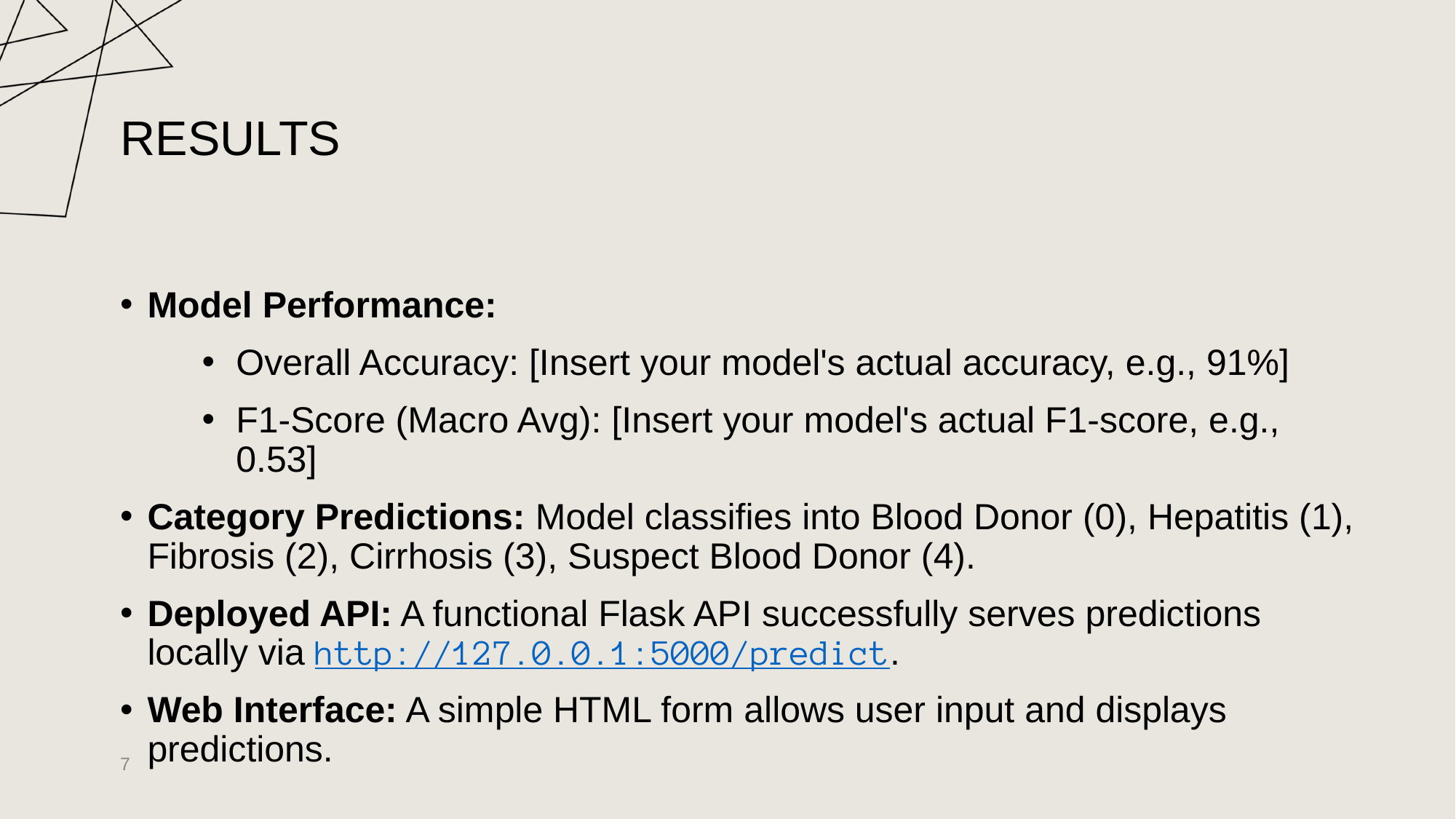

# Results

Model Performance:
Overall Accuracy: [Insert your model's actual accuracy, e.g., 91%]
F1-Score (Macro Avg): [Insert your model's actual F1-score, e.g., 0.53]
Category Predictions: Model classifies into Blood Donor (0), Hepatitis (1), Fibrosis (2), Cirrhosis (3), Suspect Blood Donor (4).
Deployed API: A functional Flask API successfully serves predictions locally via http://127.0.0.1:5000/predict.
Web Interface: A simple HTML form allows user input and displays predictions.

7